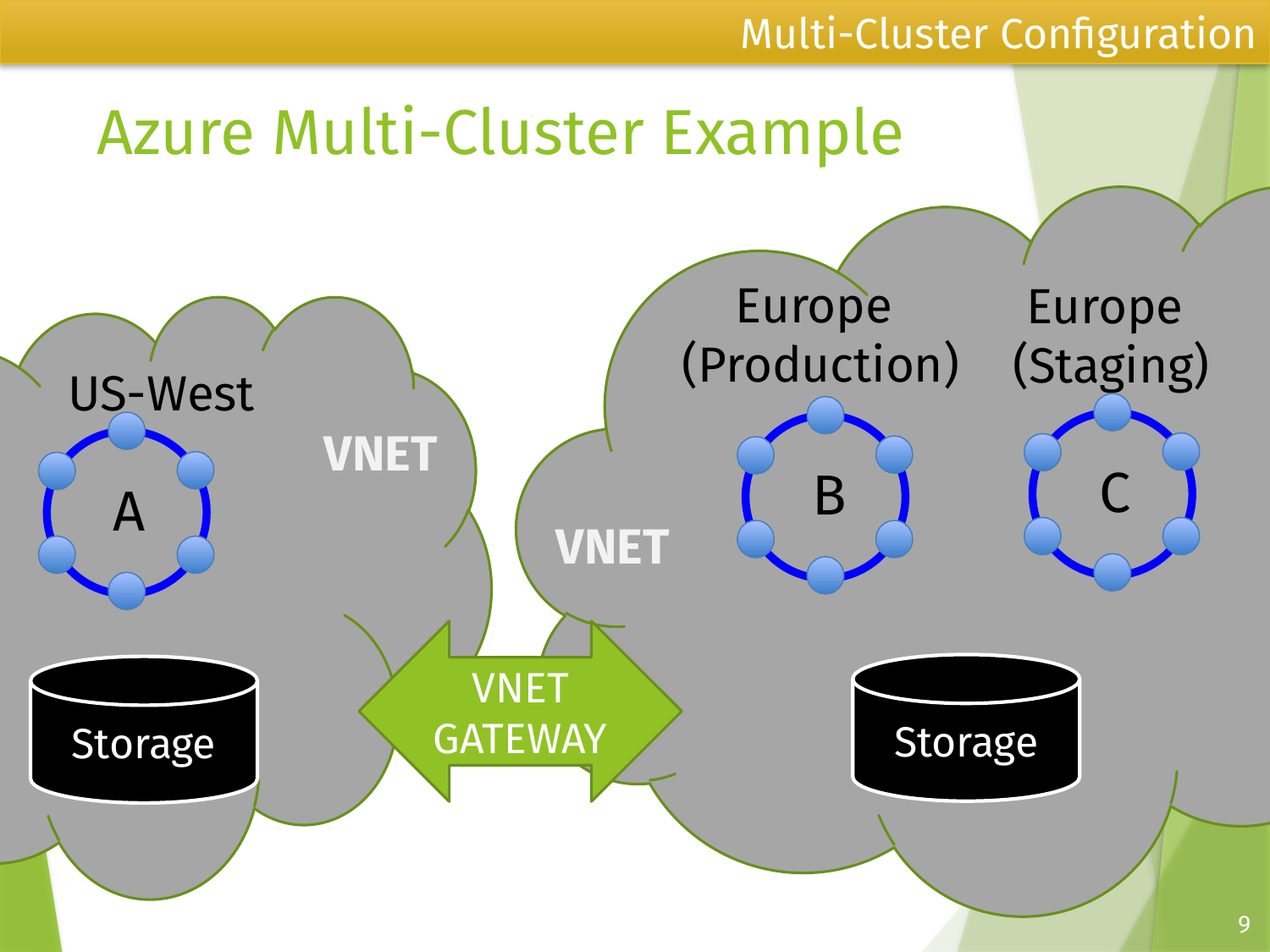

Multi-Cluster Configuration
# Azure Multi-Cluster Example

Europe
(Production)
Europe
(Staging)

US-West

C

B

A
VNET
VNET
VNET
GATEWAY
Storage
Storage
9